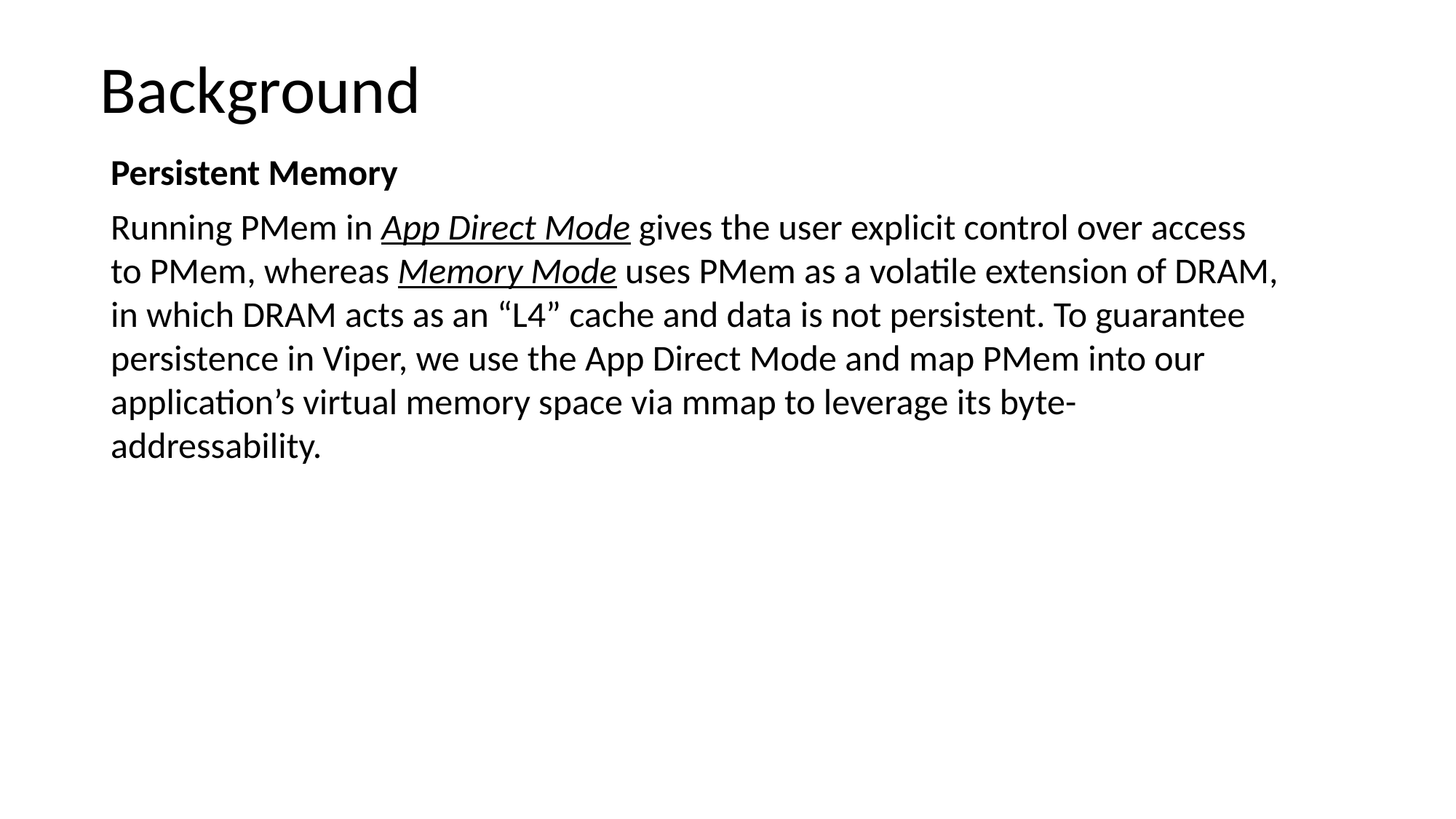

Background
Persistent Memory
Running PMem in App Direct Mode gives the user explicit control over access to PMem, whereas Memory Mode uses PMem as a volatile extension of DRAM, in which DRAM acts as an “L4” cache and data is not persistent. To guarantee persistence in Viper, we use the App Direct Mode and map PMem into our application’s virtual memory space via mmap to leverage its byte-addressability.